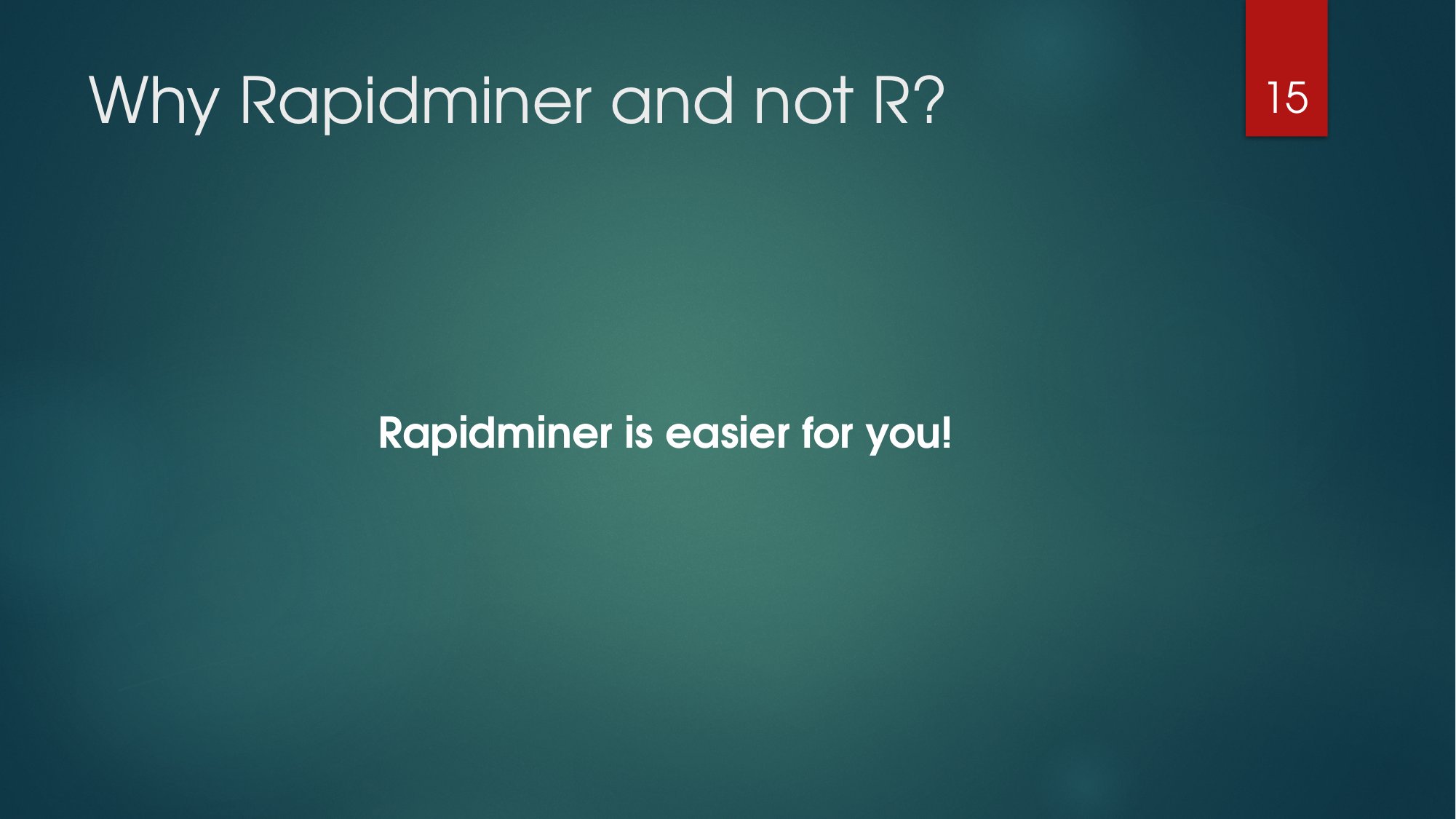

15
# Why Rapidminer and not R?

Rapidminer is easier for you!